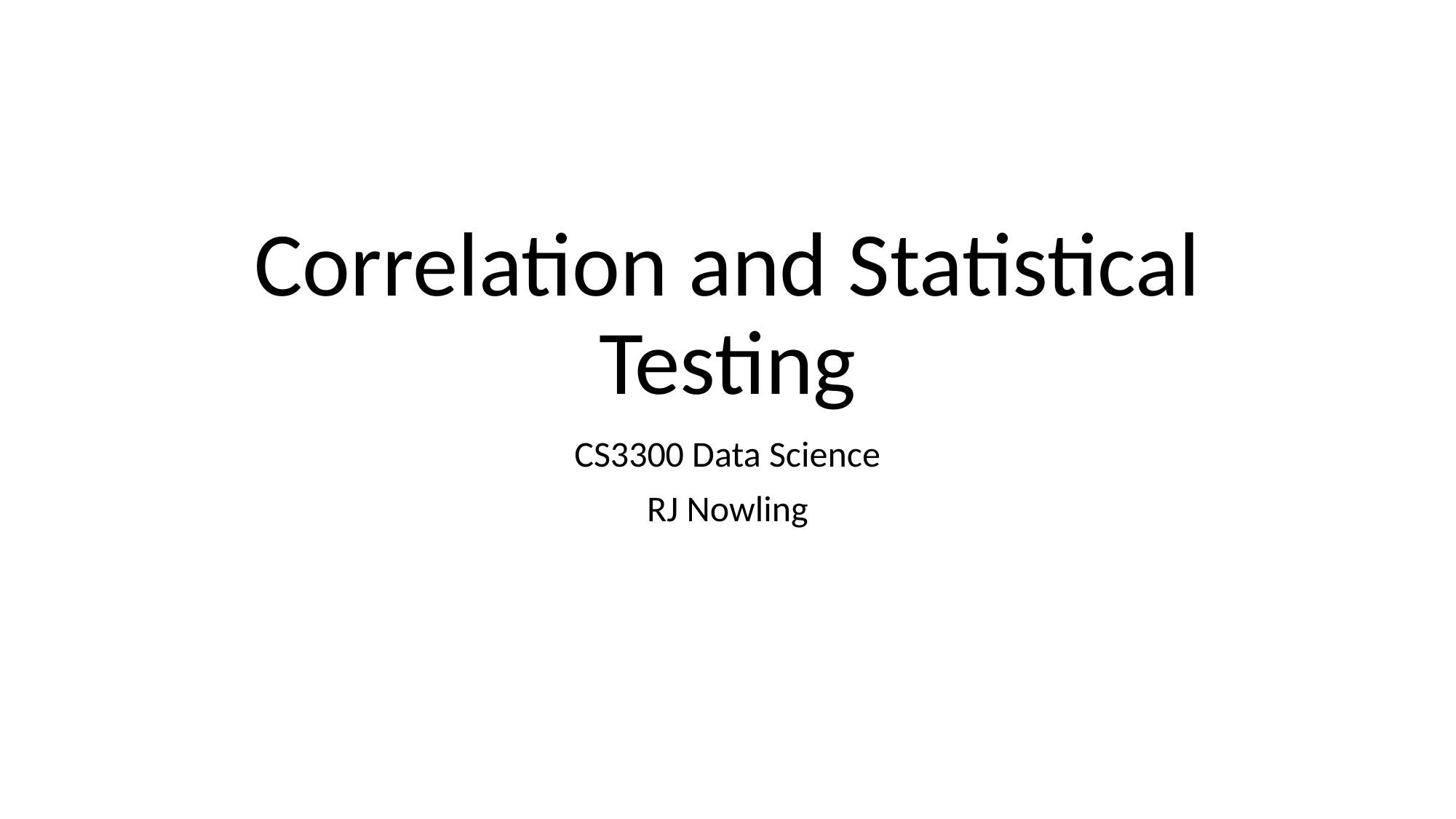

# Correlation and Statistical Testing
CS3300 Data Science
RJ Nowling